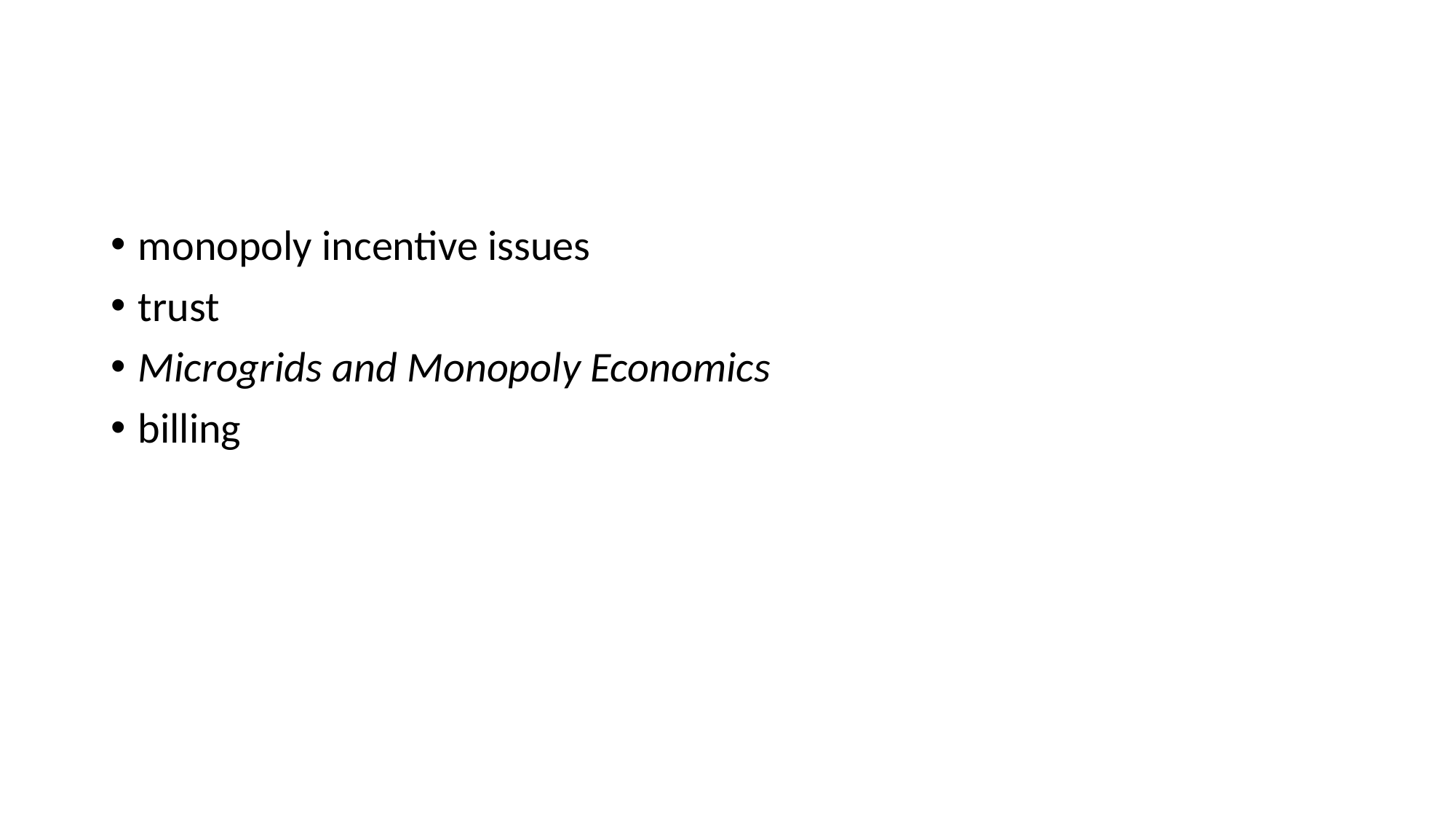

#
monopoly incentive issues
trust
Microgrids and Monopoly Economics
billing